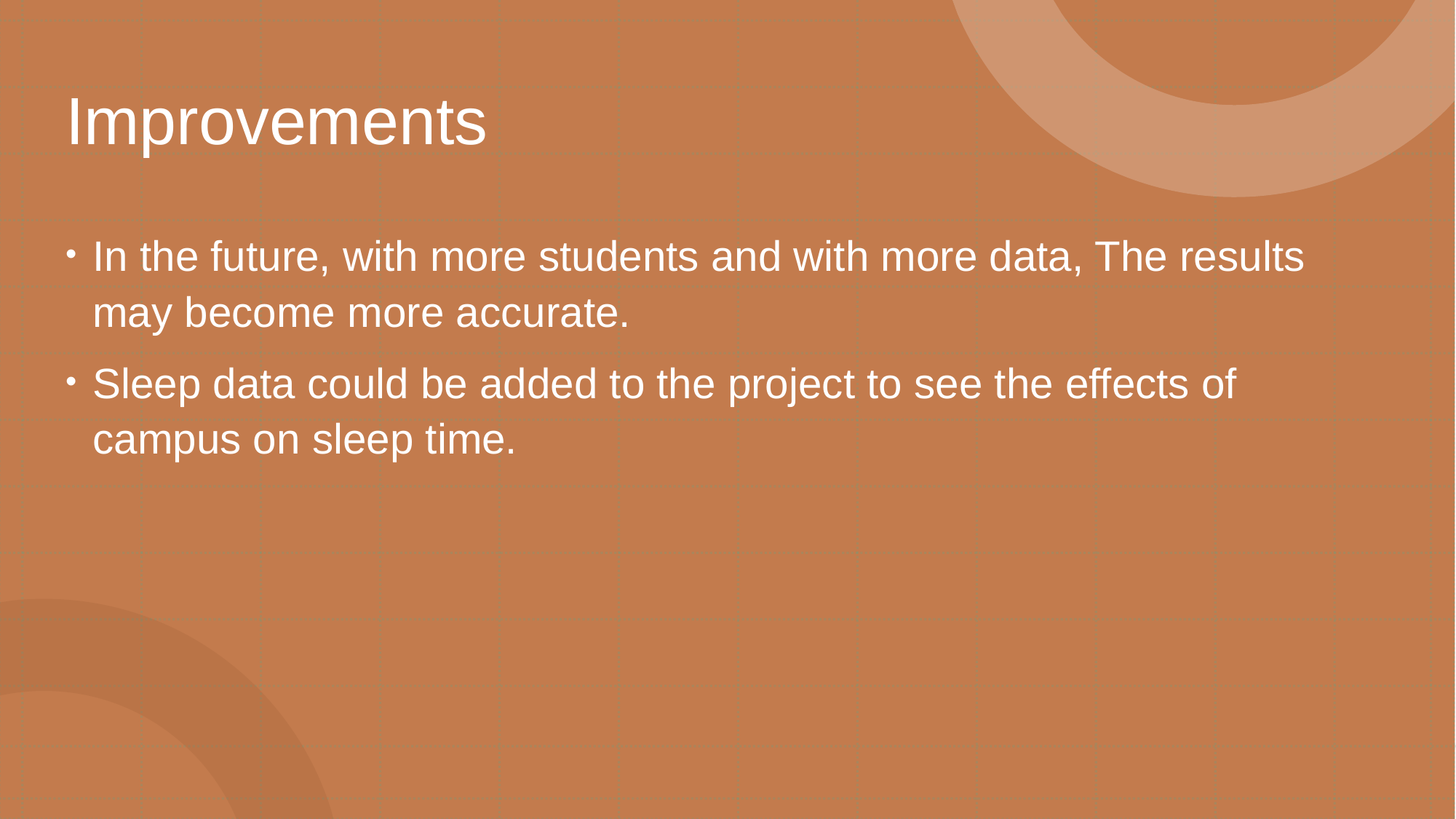

# Improvements
In the future, with more students and with more data, The results may become more accurate.
Sleep data could be added to the project to see the effects of campus on sleep time.